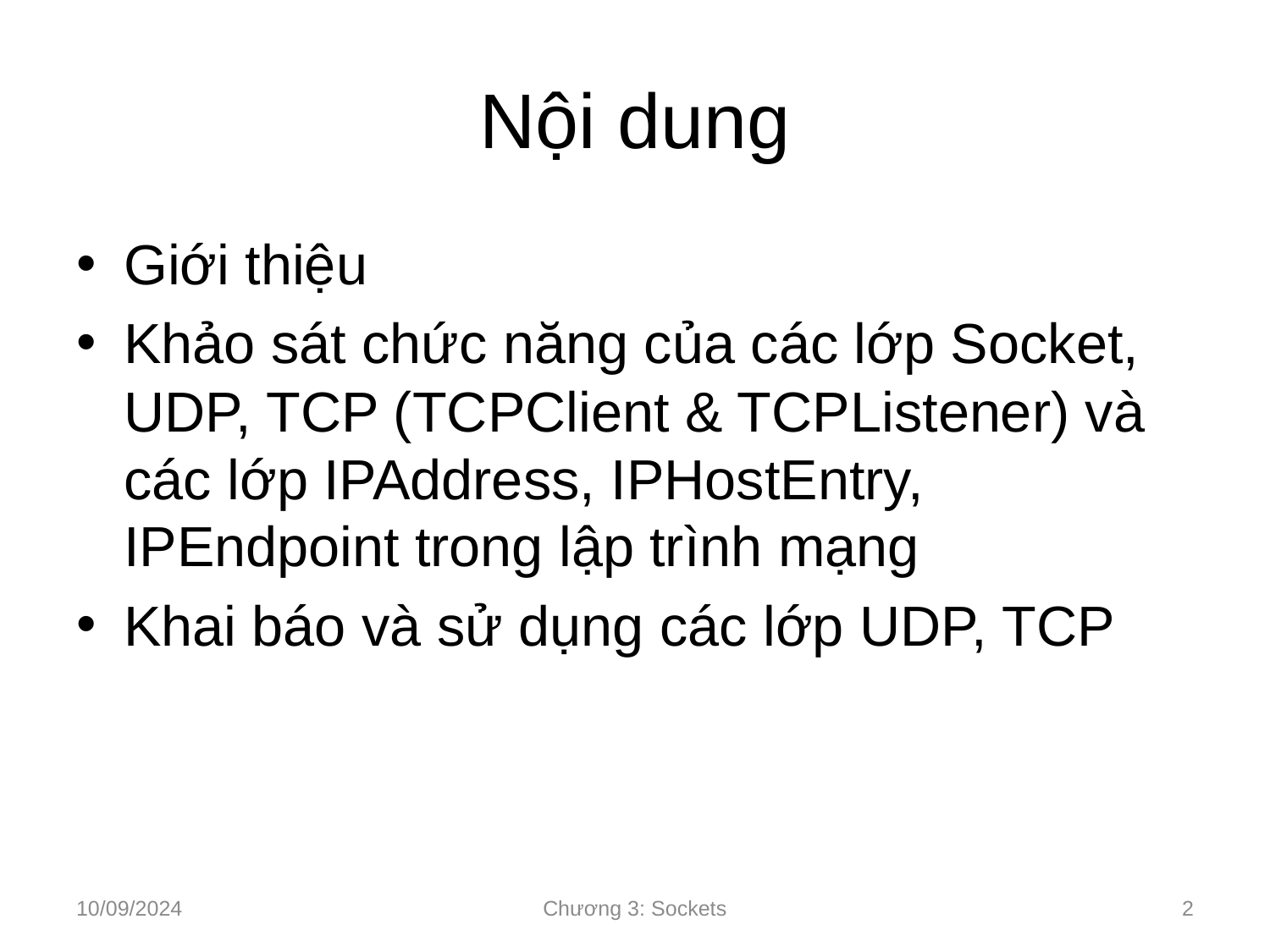

# Nội dung
Giới thiệu
Khảo sát chức năng của các lớp Socket, UDP, TCP (TCPClient & TCPListener) và các lớp IPAddress, IPHostEntry, IPEndpoint trong lập trình mạng
Khai báo và sử dụng các lớp UDP, TCP
10/09/2024
Chương 3: Sockets
2